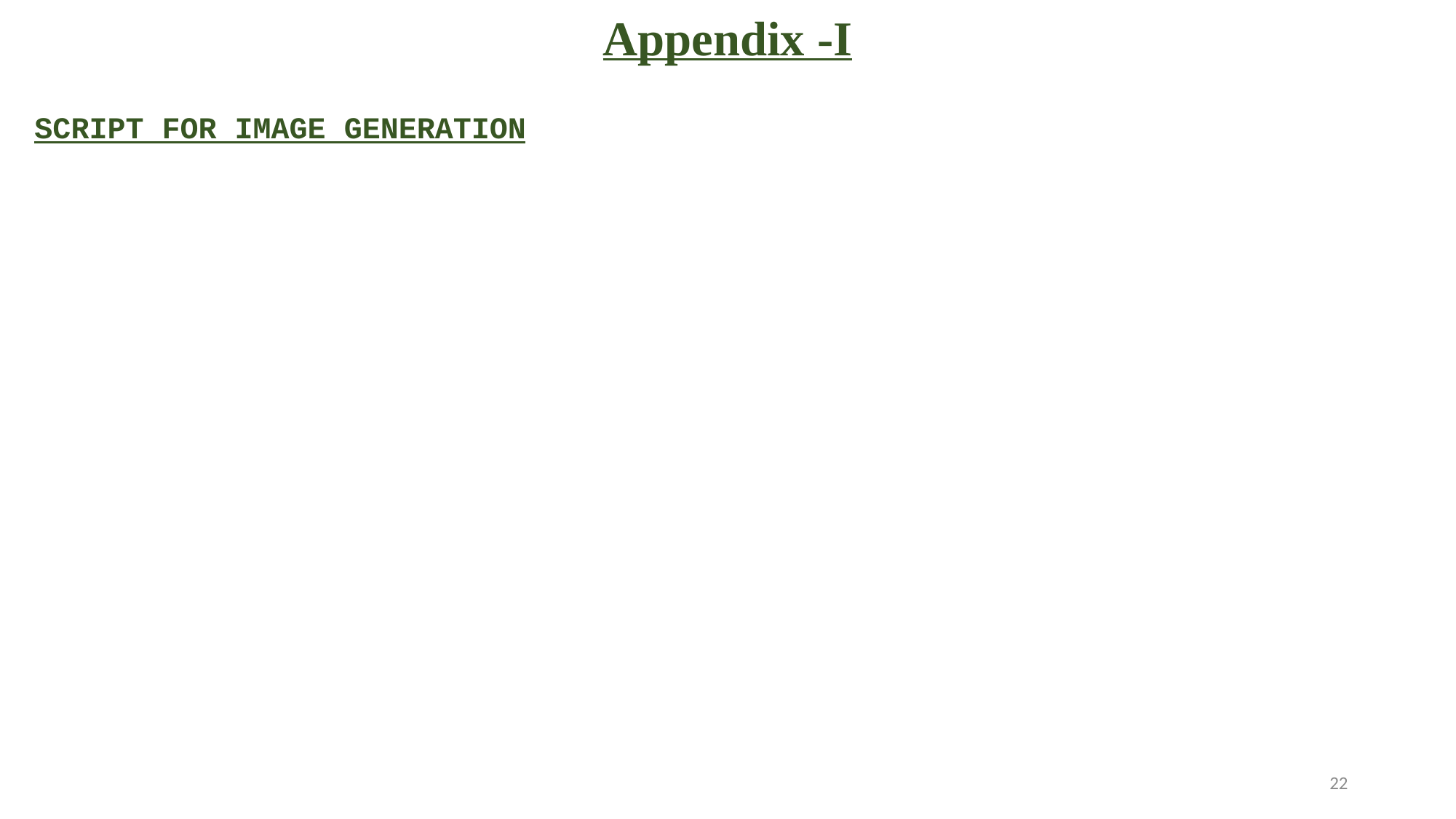

# Appendix -I
 SCRIPT FOR IMAGE GENERATION

22